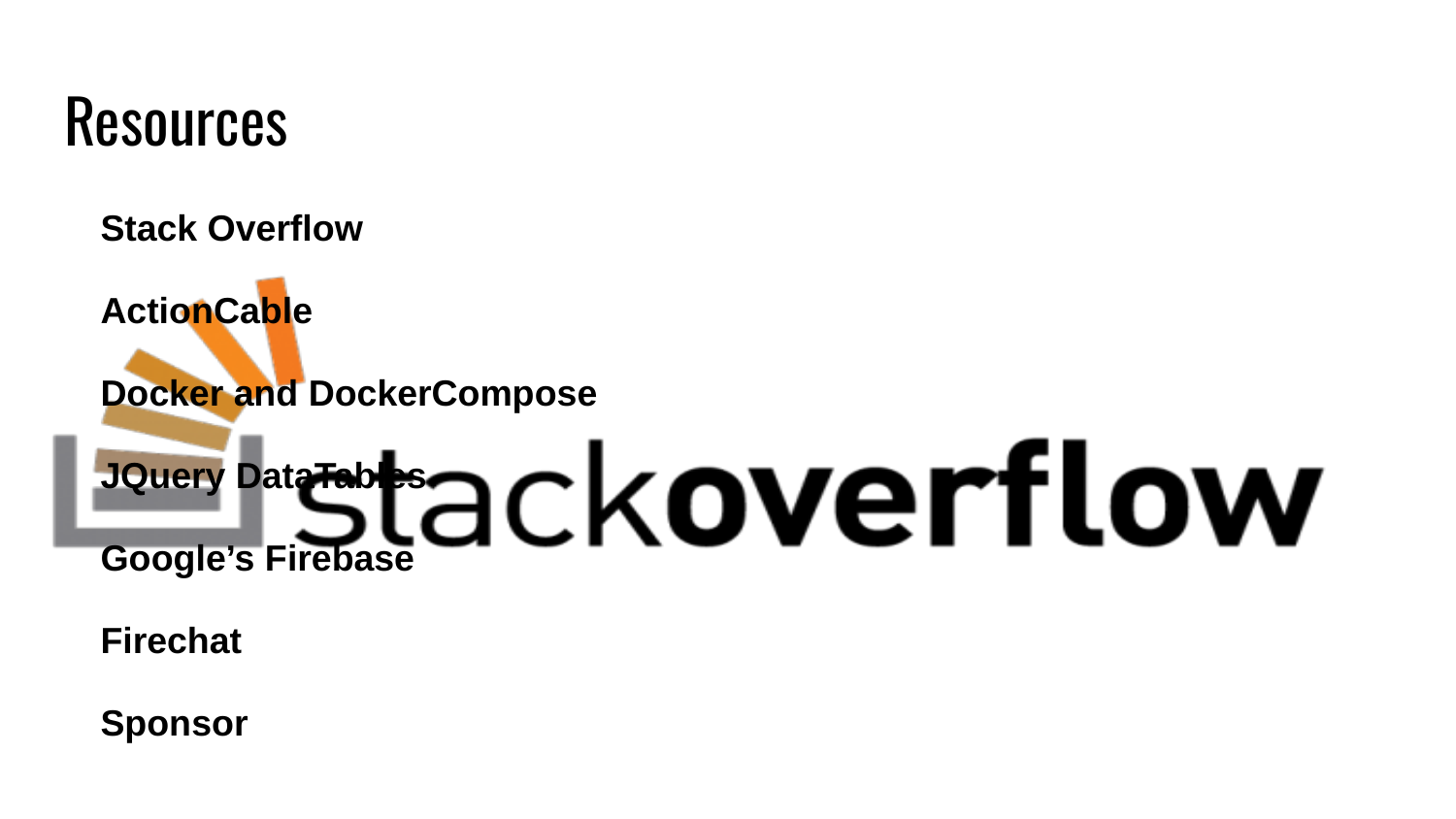

# Resources
Stack Overflow
ActionCable
Docker and DockerCompose
JQuery DataTables
Google’s Firebase
Firechat
Sponsor